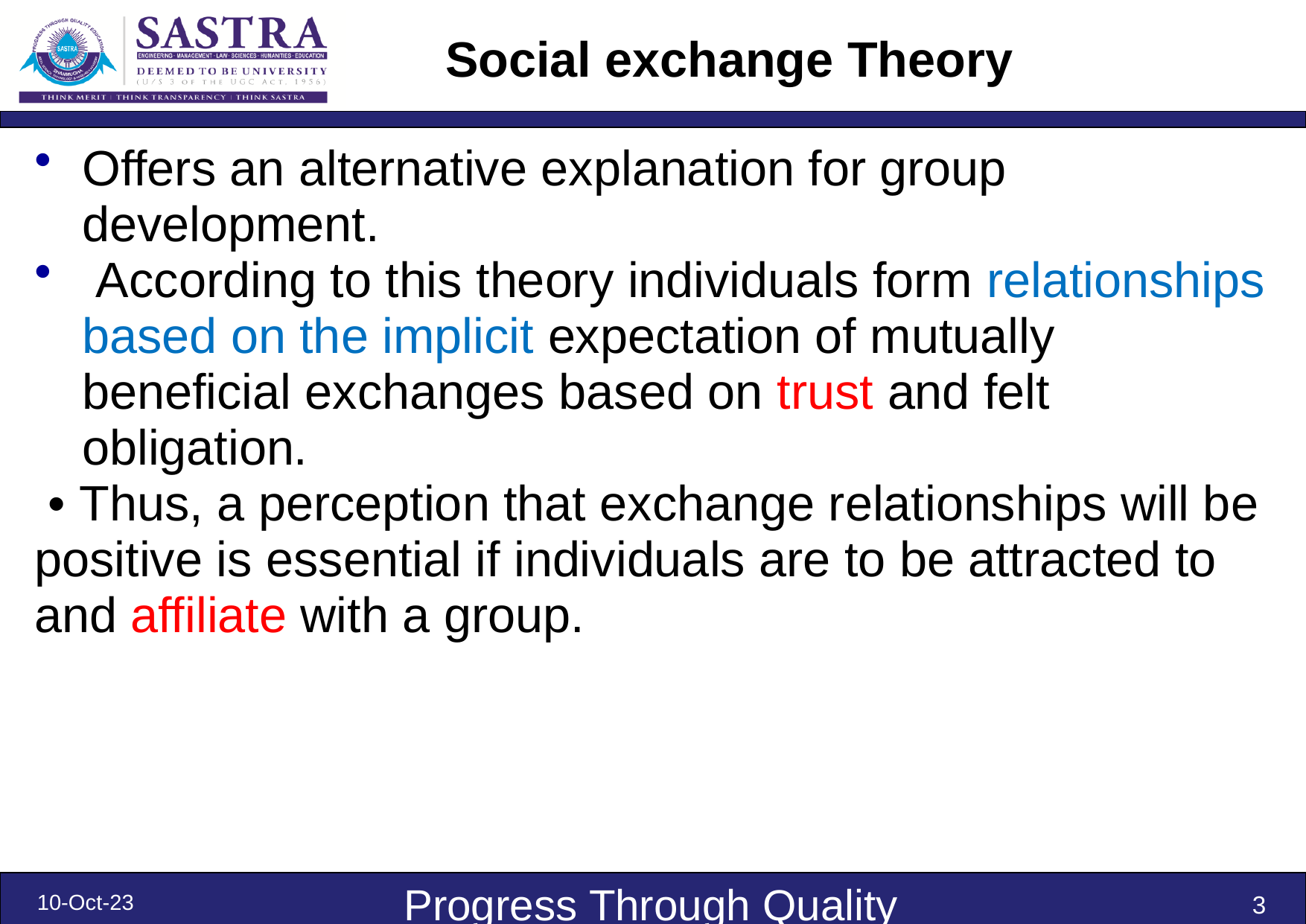

# Social exchange Theory
Offers an alternative explanation for group development.
 According to this theory individuals form relationships based on the implicit expectation of mutually beneficial exchanges based on trust and felt obligation.
 • Thus, a perception that exchange relationships will be positive is essential if individuals are to be attracted to and affiliate with a group.
10-Oct-23
3